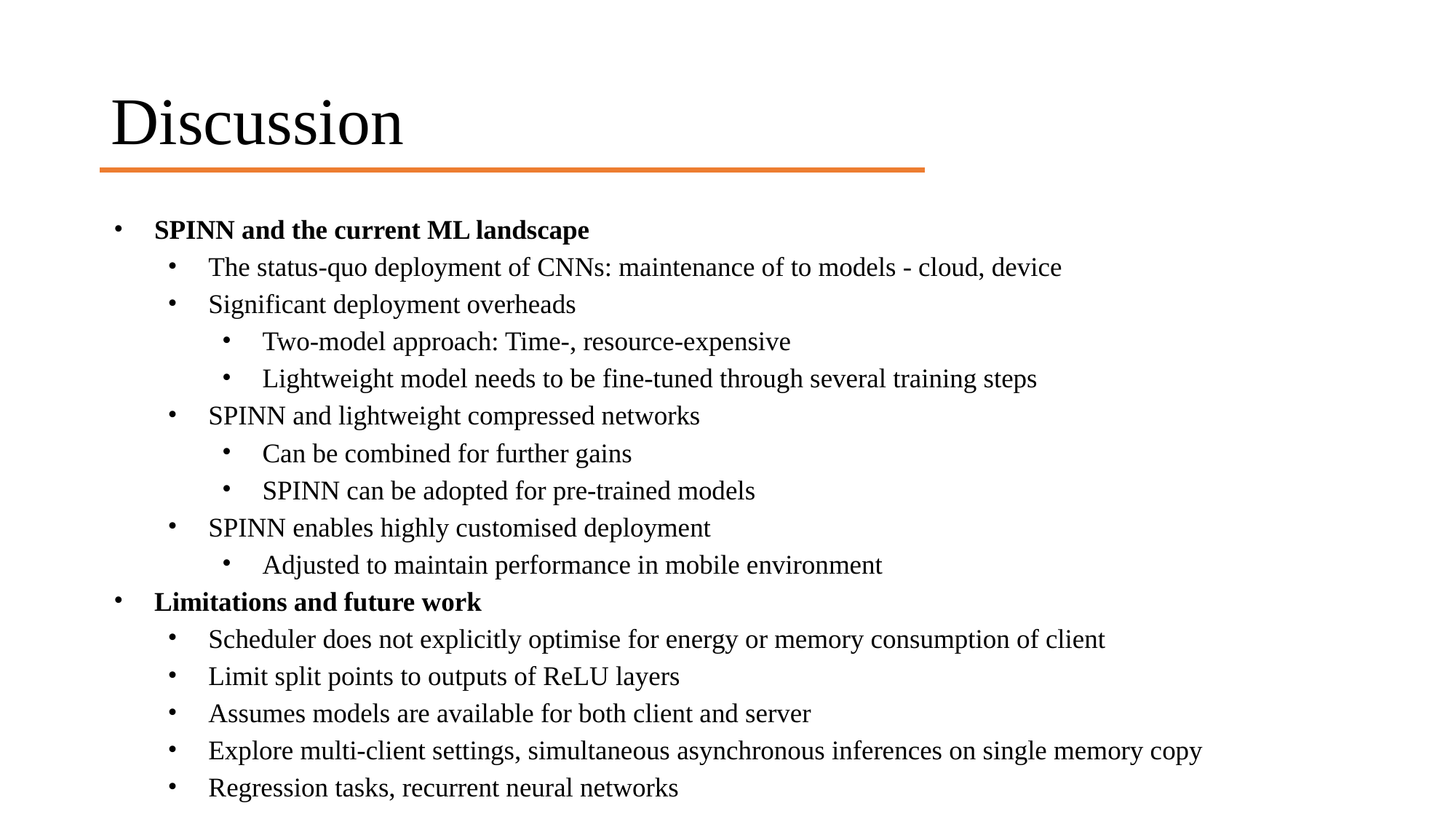

# Discussion
SPINN and the current ML landscape
The status-quo deployment of CNNs: maintenance of to models - cloud, device
Significant deployment overheads
Two-model approach: Time-, resource-expensive
Lightweight model needs to be fine-tuned through several training steps
SPINN and lightweight compressed networks
Can be combined for further gains
SPINN can be adopted for pre-trained models
SPINN enables highly customised deployment
Adjusted to maintain performance in mobile environment
Limitations and future work
Scheduler does not explicitly optimise for energy or memory consumption of client
Limit split points to outputs of ReLU layers
Assumes models are available for both client and server
Explore multi-client settings, simultaneous asynchronous inferences on single memory copy
Regression tasks, recurrent neural networks